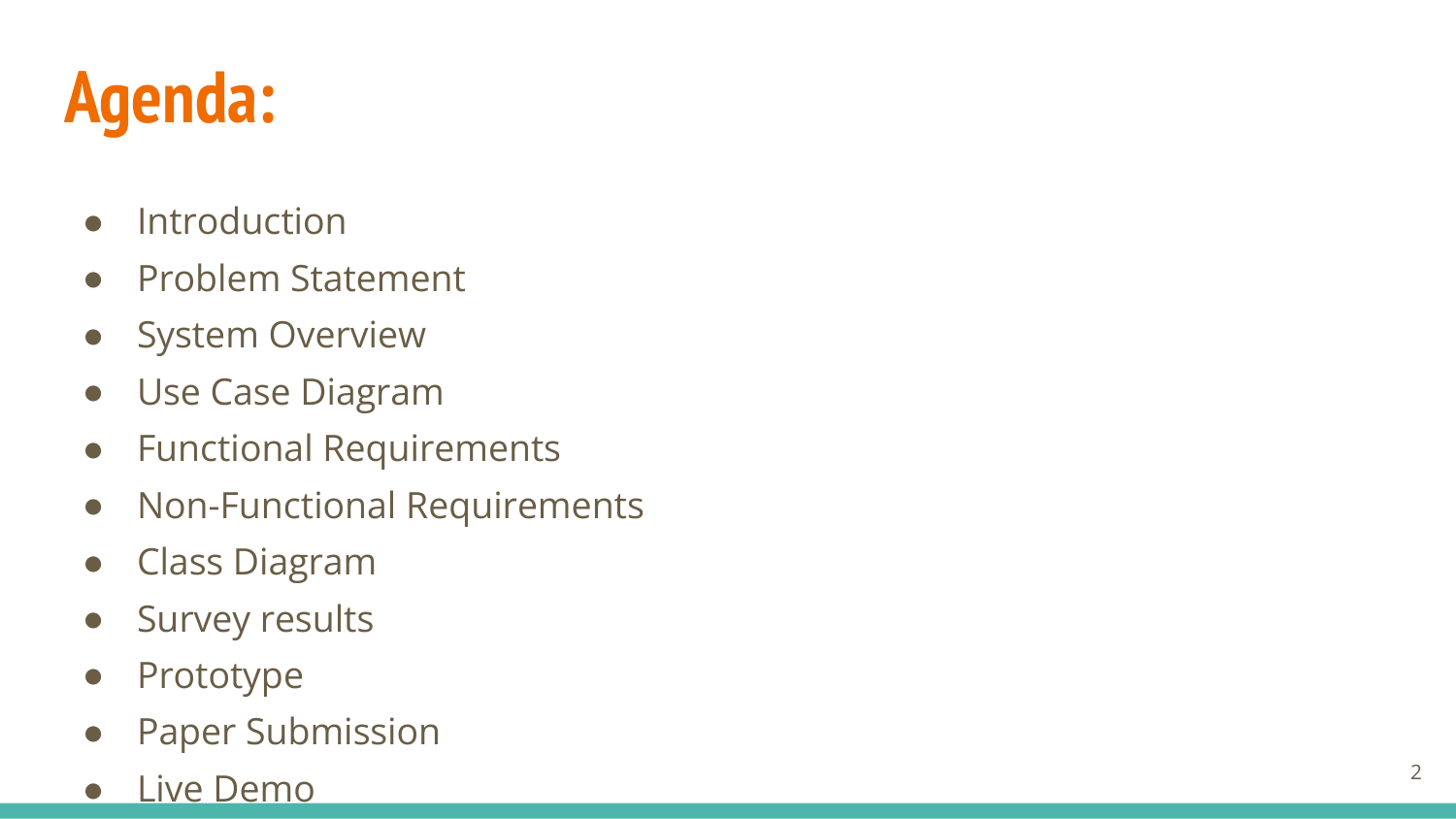

# Agenda:
Introduction
Problem Statement
System Overview
Use Case Diagram
Functional Requirements
Non-Functional Requirements
Class Diagram
Survey results
Prototype
Paper Submission
Live Demo
2